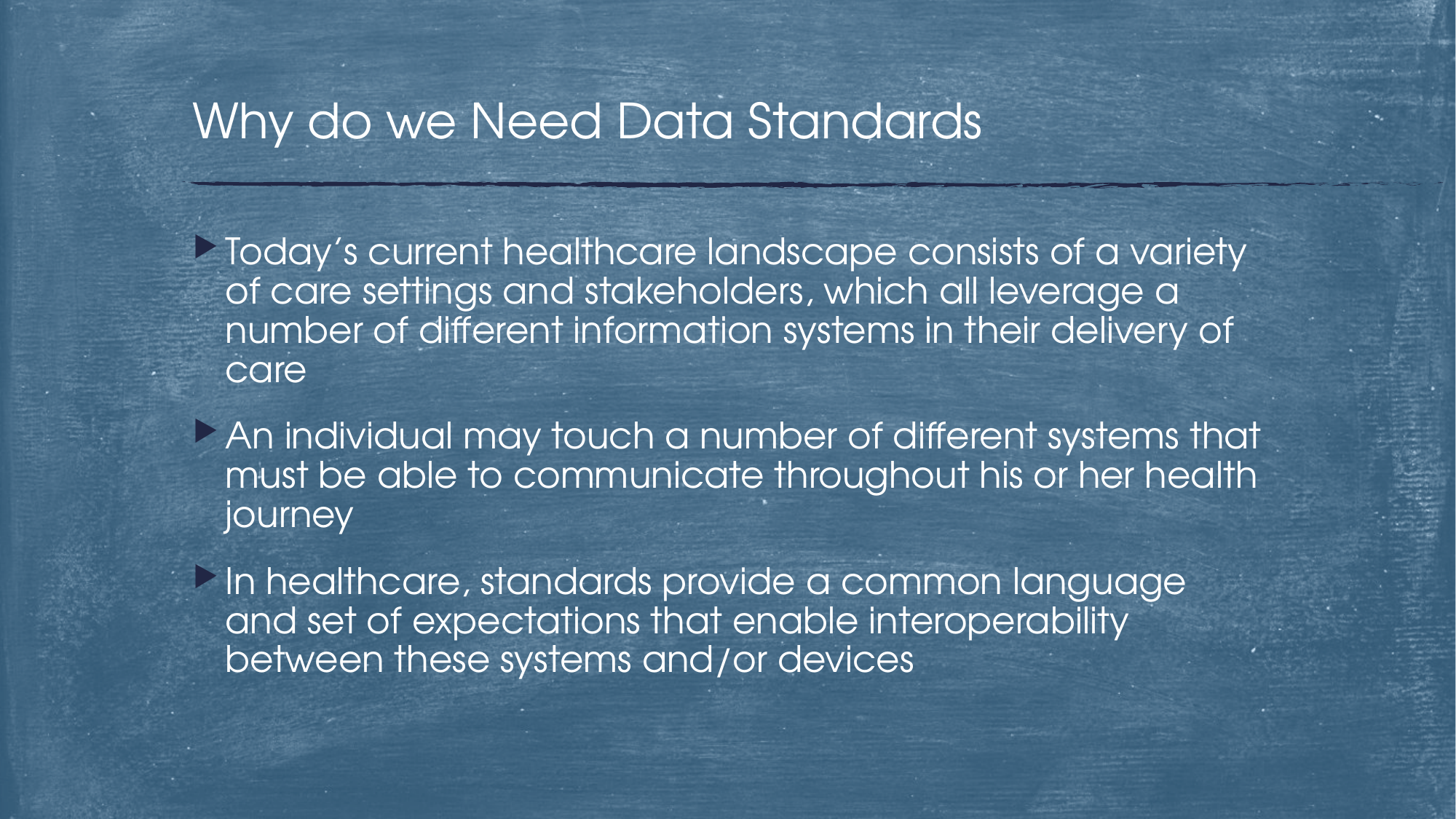

# Why do we Need Data Standards
Today’s current healthcare landscape consists of a variety of care settings and stakeholders, which all leverage a number of different information systems in their delivery of care
An individual may touch a number of different systems that must be able to communicate throughout his or her health journey
In healthcare, standards provide a common language and set of expectations that enable interoperability between these systems and/or devices